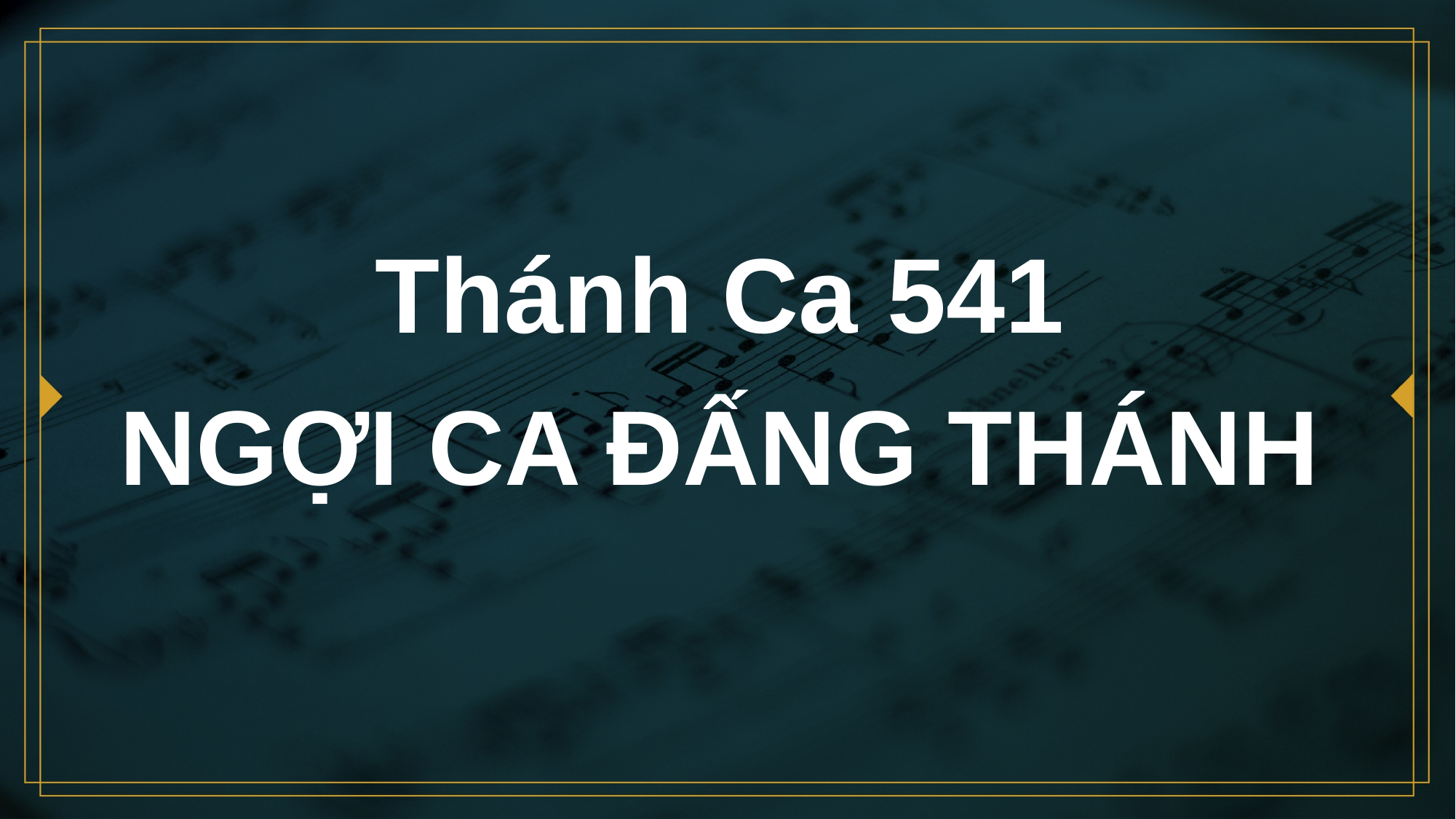

# Thánh Ca 541 NGỢI CA ĐẤNG THÁNH